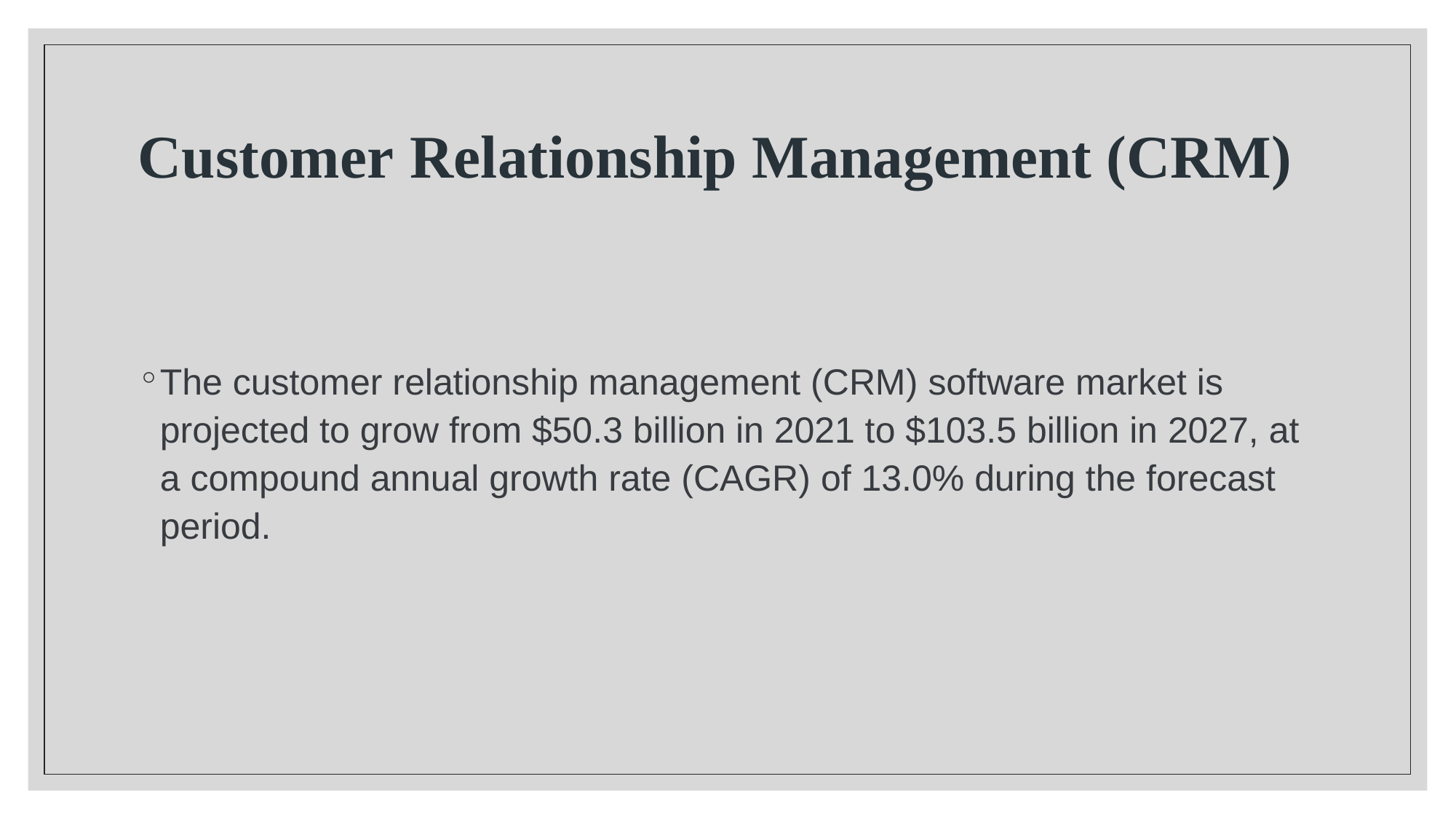

# Customer Relationship Management (CRM)
The customer relationship management (CRM) software market is projected to grow from $50.3 billion in 2021 to $103.5 billion in 2027, at a compound annual growth rate (CAGR) of 13.0% during the forecast period.